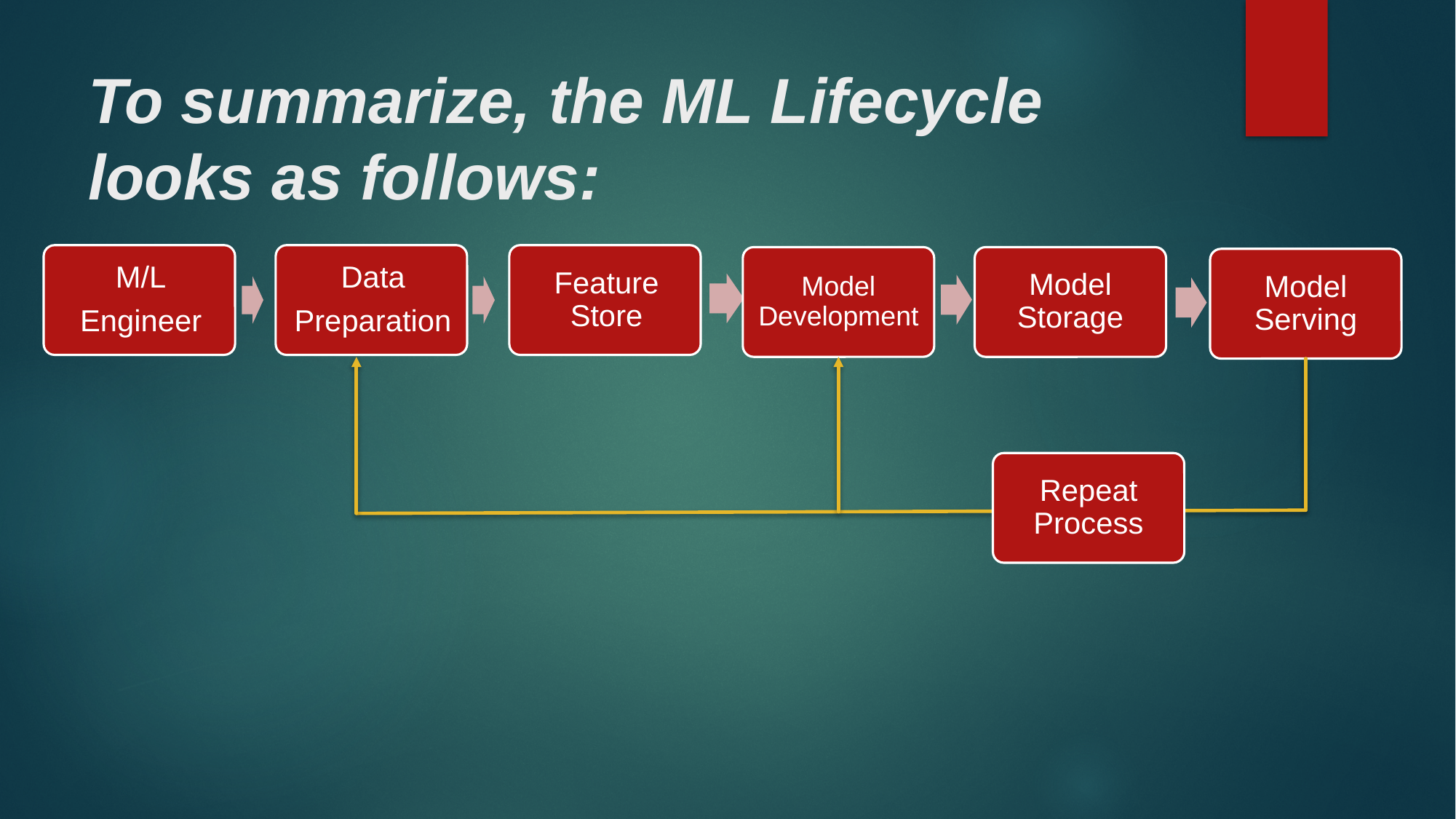

# To summarize, the ML Lifecycle looks as follows:
M/L
Engineer

Data
Preparation

Feature Store

Model Development

Model Storage

Model Serving

Repeat Process